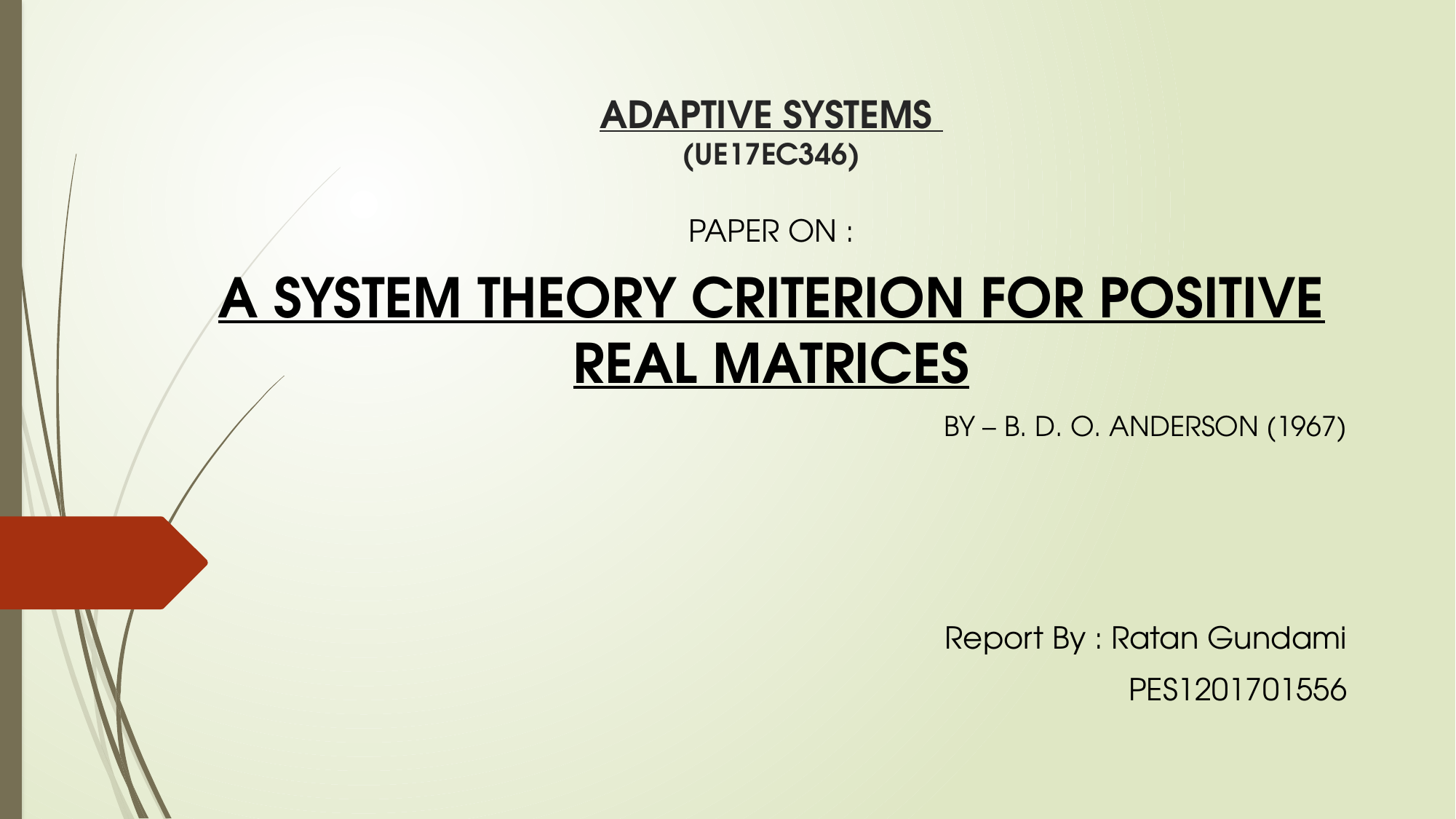

# ADAPTIVE SYSTEMS (UE17EC346)
PAPER ON :
A SYSTEM THEORY CRITERION FOR POSITIVE REAL MATRICES
			BY – B. D. O. ANDERSON (1967)

Report By : Ratan Gundami
PES1201701556